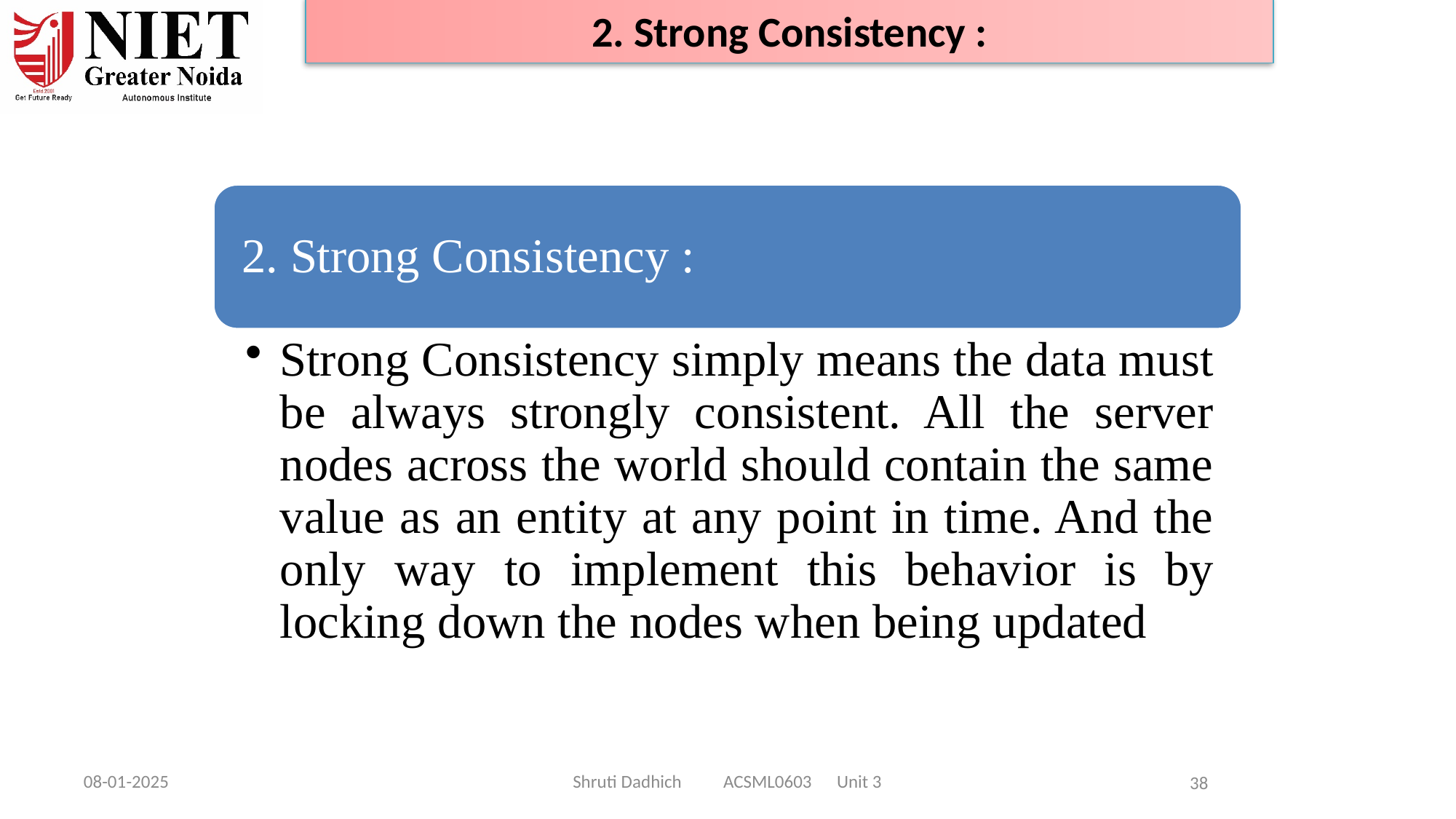

2. Strong Consistency :
2. Strong Consistency :
Strong Consistency simply means the data must be always strongly consistent. All the server nodes across the world should contain the same value as an entity at any point in time. And the only way to implement this behavior is by locking down the nodes when being updated
08-01-2025
Shruti Dadhich          ACSML0603      Unit 3
38